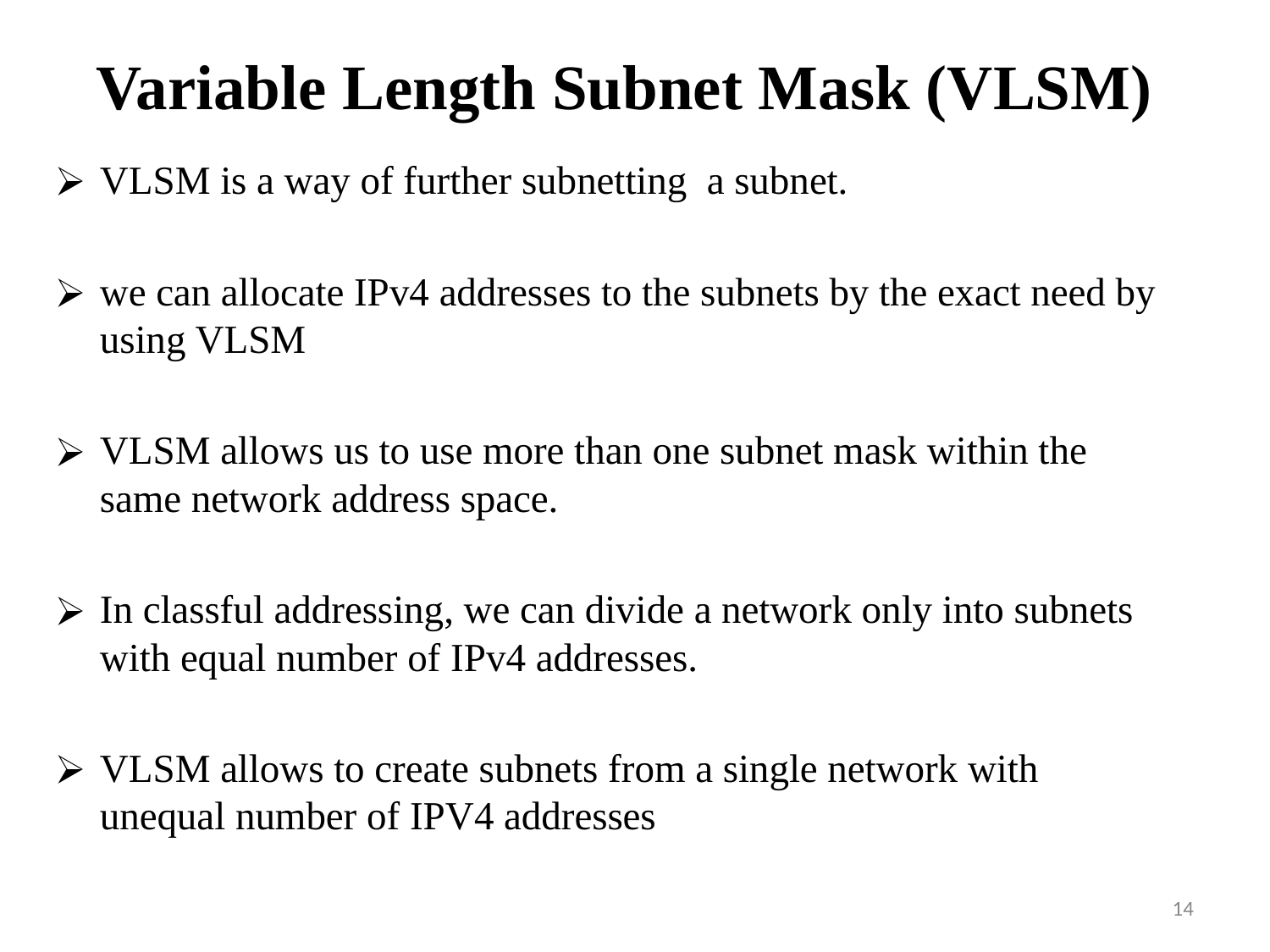

# Variable Length Subnet Mask (VLSM)
VLSM is a way of further subnetting  a subnet.

we can allocate IPv4 addresses to the subnets by the exact need by using VLSM

VLSM allows us to use more than one subnet mask within the same network address space.

In classful addressing, we can divide a network only into subnets with equal number of IPv4 addresses.

VLSM allows to create subnets from a single network with unequal number of IPV4 addresses
14